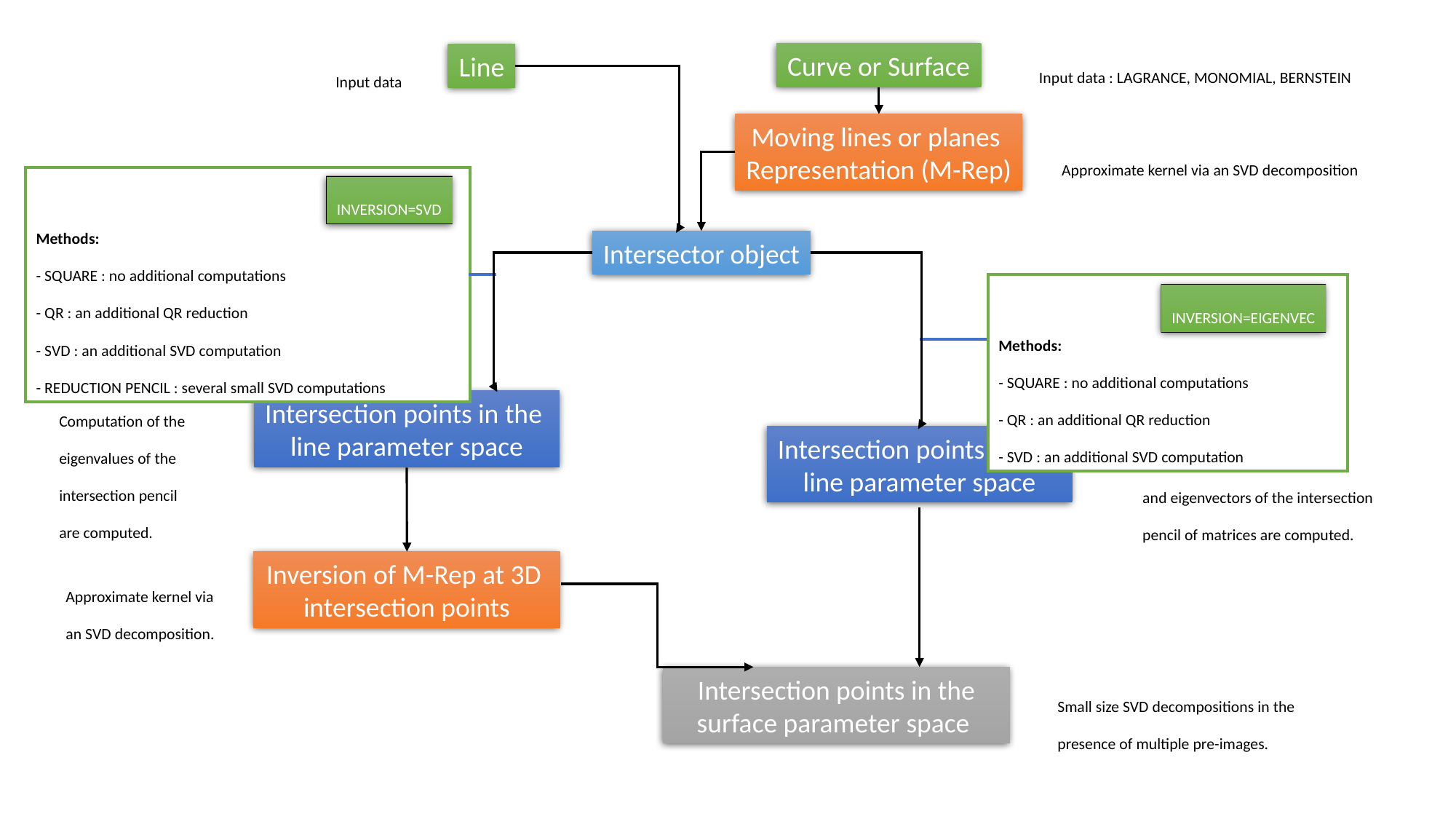

Curve or Surface
Line
Input data : LAGRANCE, MONOMIAL, BERNSTEIN
Input data
Moving lines or planes
Representation (M-Rep)
Approximate kernel via an SVD decomposition

Methods:
- SQUARE : no additional computations
- QR : an additional QR reduction
- SVD : an additional SVD computation
- REDUCTION PENCIL : several small SVD computations
INVERSION=SVD
Intersector object

Methods:
- SQUARE : no additional computations
- QR : an additional QR reduction
- SVD : an additional SVD computation
INVERSION=EIGENVEC
Computation of the
eigenvalues of the
intersection pencil
are computed.
Intersection points in the
line parameter space
Intersection points in the
line parameter space
Computation of the eigenvalues
and eigenvectors of the intersection
pencil of matrices are computed.
Inversion of M-Rep at 3D
intersection points
Approximate kernel via
an SVD decomposition.
Intersection points in the surface parameter space
Small size SVD decompositions in the
presence of multiple pre-images.